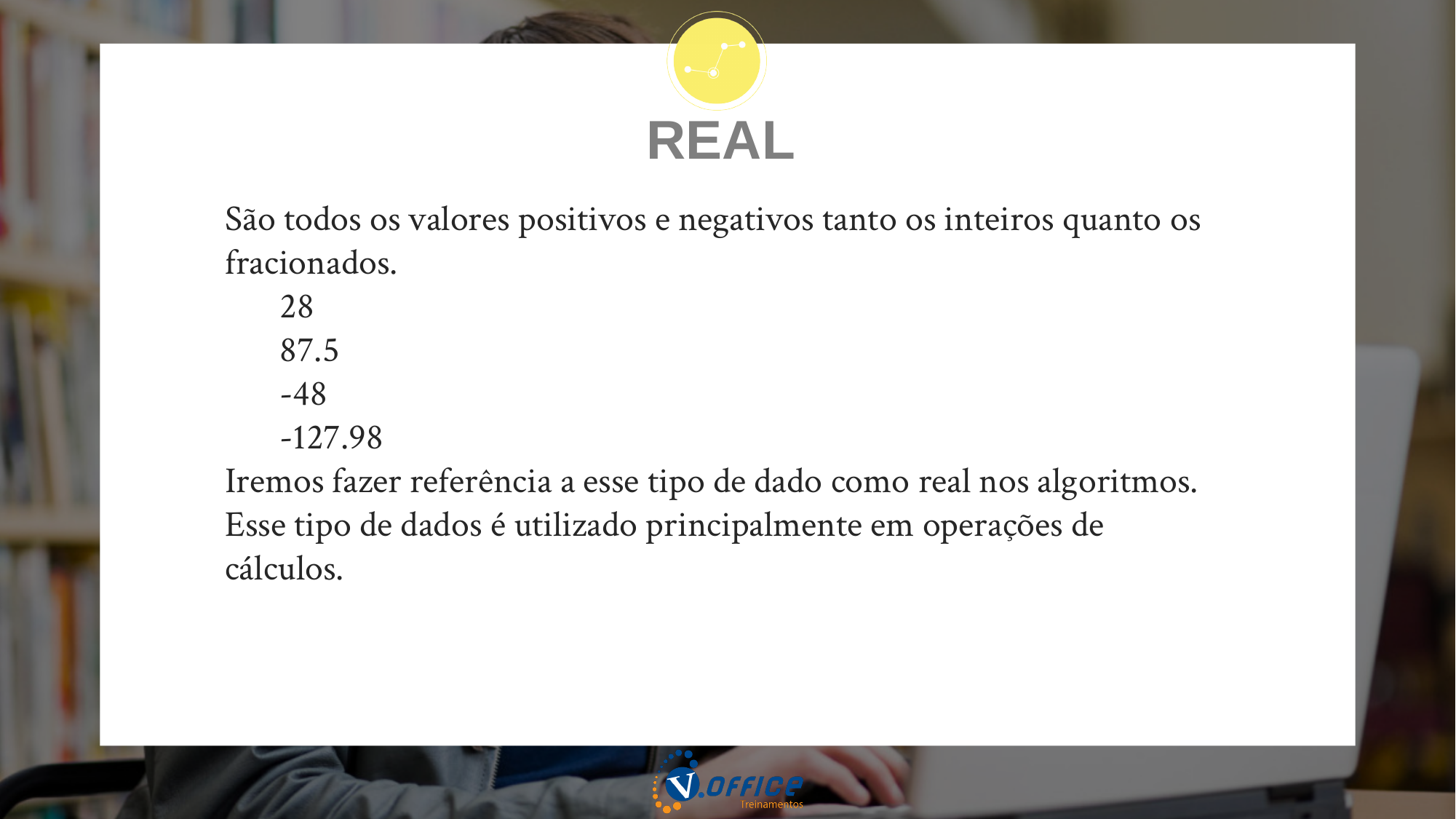

# REAL
São todos os valores positivos e negativos tanto os inteiros quanto os fracionados.
28
87.5
-48
-127.98
Iremos fazer referência a esse tipo de dado como real nos algoritmos.
Esse tipo de dados é utilizado principalmente em operações de cálculos.